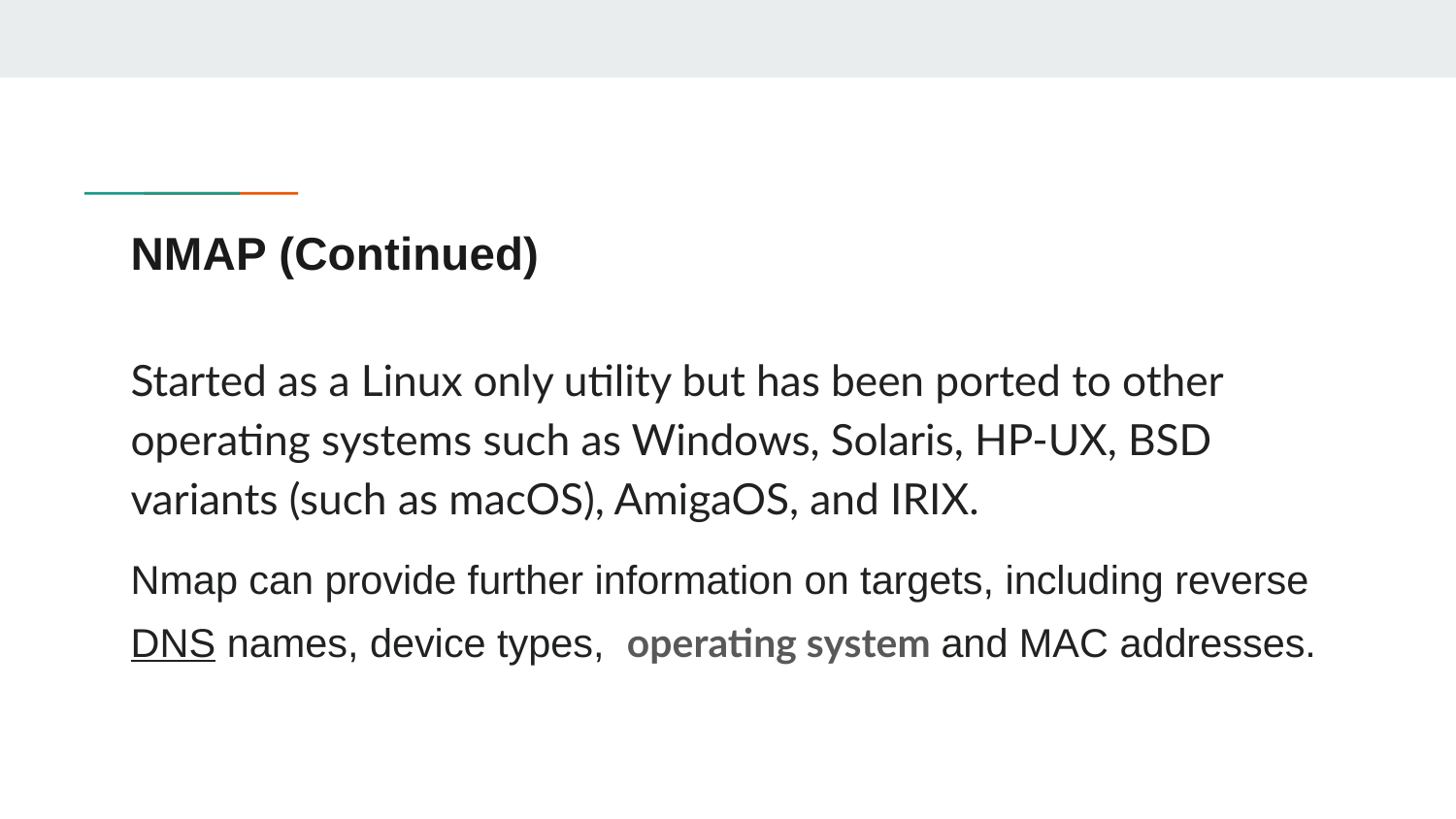

# NMAP (Continued)

Started as a Linux only utility but has been ported to other operating systems such as Windows, Solaris, HP-UX, BSD variants (such as macOS), AmigaOS, and IRIX.
Nmap can provide further information on targets, including reverse DNS names, device types,  operating system and MAC addresses.